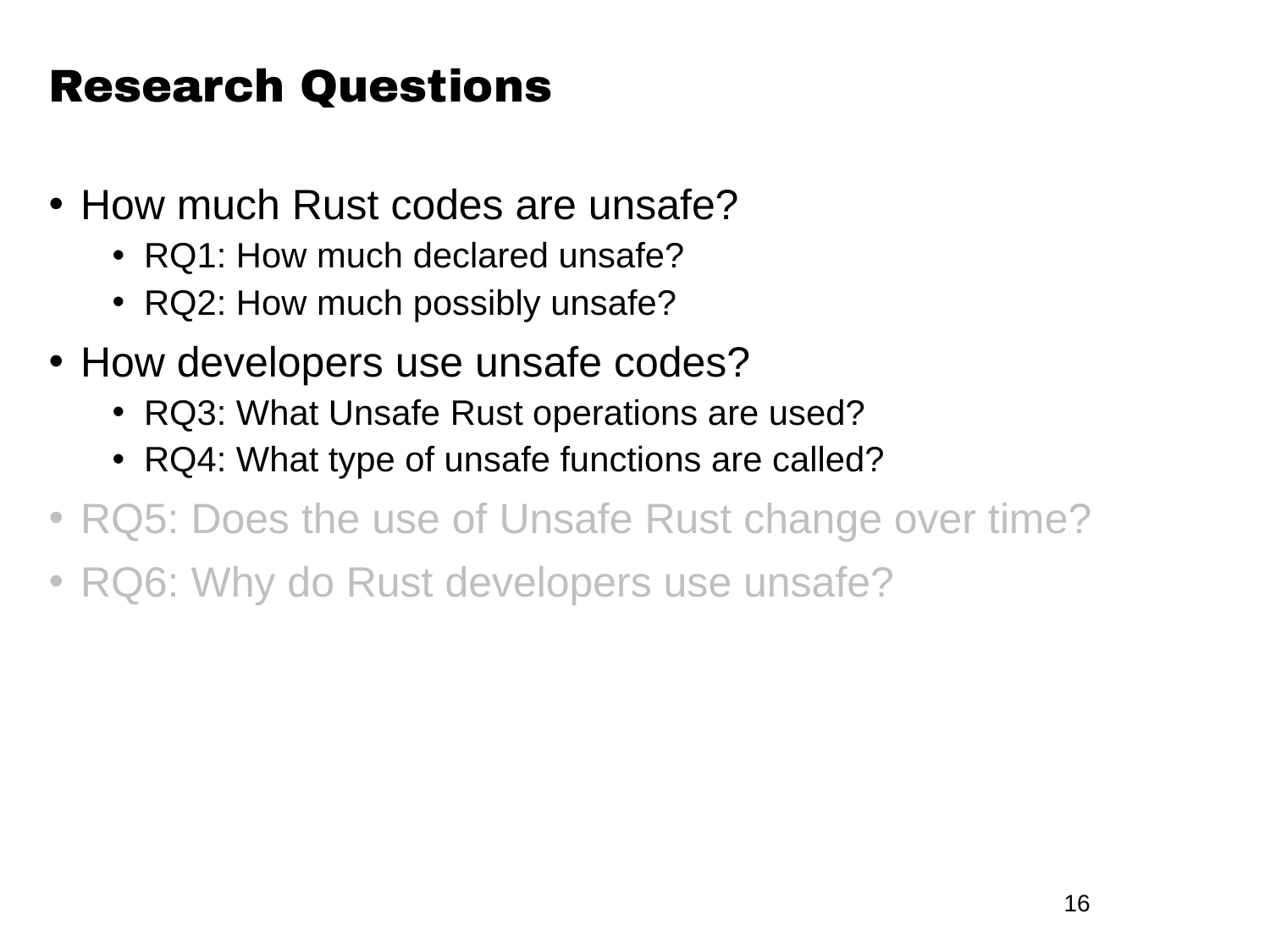

# Research Questions
How much Rust codes are unsafe?
RQ1: How much declared unsafe?
RQ2: How much possibly unsafe?
How developers use unsafe codes?
RQ3: What Unsafe Rust operations are used?
RQ4: What type of unsafe functions are called?
RQ5: Does the use of Unsafe Rust change over time?
RQ6: Why do Rust developers use unsafe?